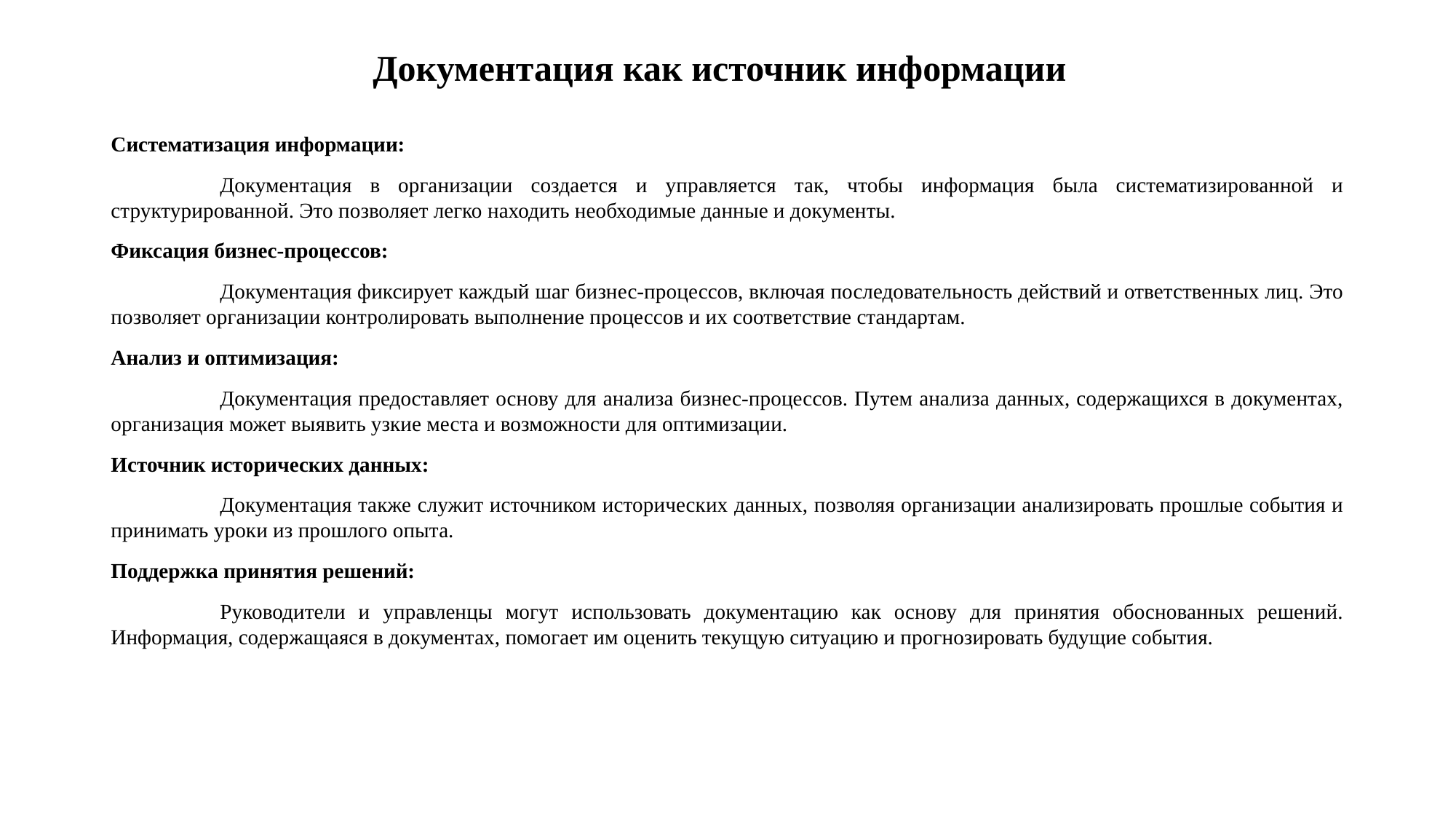

# Документация как источник информации
Систематизация информации:
	Документация в организации создается и управляется так, чтобы информация была систематизированной и структурированной. Это позволяет легко находить необходимые данные и документы.
Фиксация бизнес-процессов:
	Документация фиксирует каждый шаг бизнес-процессов, включая последовательность действий и ответственных лиц. Это позволяет организации контролировать выполнение процессов и их соответствие стандартам.
Анализ и оптимизация:
	Документация предоставляет основу для анализа бизнес-процессов. Путем анализа данных, содержащихся в документах, организация может выявить узкие места и возможности для оптимизации.
Источник исторических данных:
	Документация также служит источником исторических данных, позволяя организации анализировать прошлые события и принимать уроки из прошлого опыта.
Поддержка принятия решений:
	Руководители и управленцы могут использовать документацию как основу для принятия обоснованных решений. Информация, содержащаяся в документах, помогает им оценить текущую ситуацию и прогнозировать будущие события.